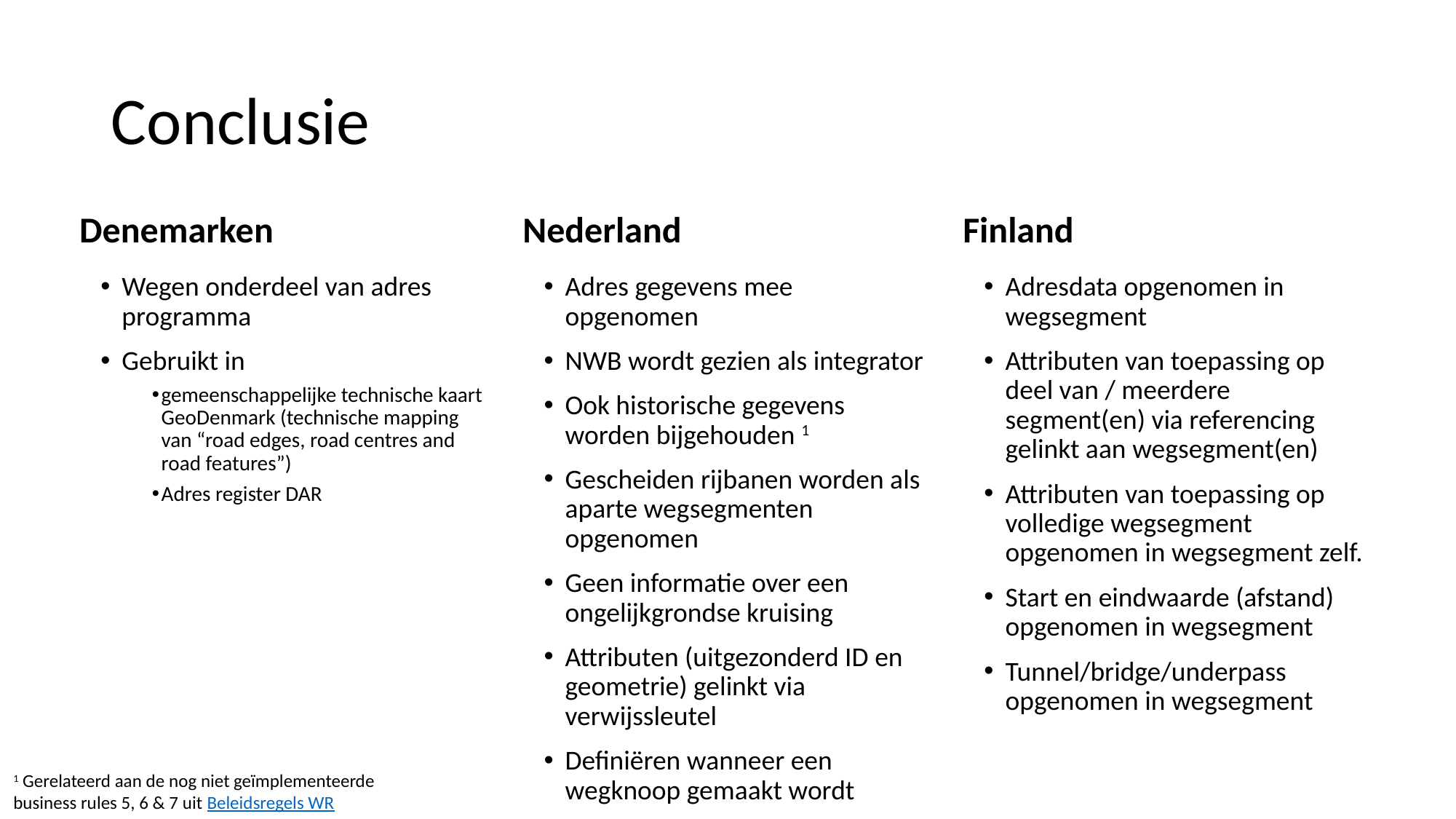

# Conclusie
Denemarken
Nederland
Finland
Wegen onderdeel van adres programma
Gebruikt in
gemeenschappelijke technische kaart GeoDenmark (technische mapping van “road edges, road centres and road features”)
Adres register DAR
Adres gegevens mee opgenomen
NWB wordt gezien als integrator
Ook historische gegevens worden bijgehouden 1
Gescheiden rijbanen worden als aparte wegsegmenten opgenomen
Geen informatie over een ongelijkgrondse kruising
Attributen (uitgezonderd ID en geometrie) gelinkt via verwijssleutel
Definiëren wanneer een wegknoop gemaakt wordt
Adresdata opgenomen in wegsegment
Attributen van toepassing op deel van / meerdere segment(en) via referencing gelinkt aan wegsegment(en)
Attributen van toepassing op volledige wegsegment opgenomen in wegsegment zelf.
Start en eindwaarde (afstand) opgenomen in wegsegment
Tunnel/bridge/underpass opgenomen in wegsegment
1 Gerelateerd aan de nog niet geïmplementeerde
business rules 5, 6 & 7 uit Beleidsregels WR